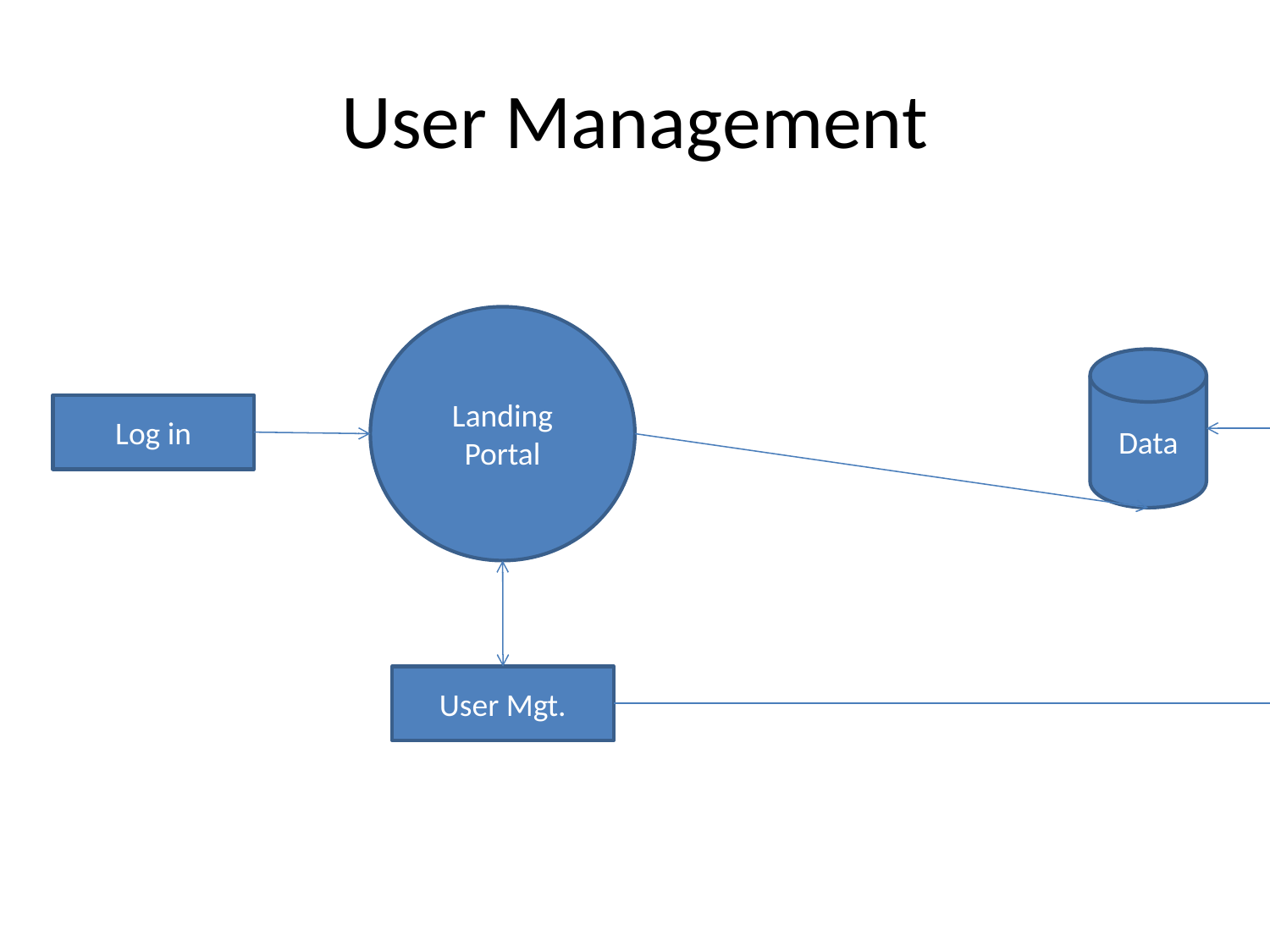

# User Management
Landing Portal
Data
Log in
User Mgt.